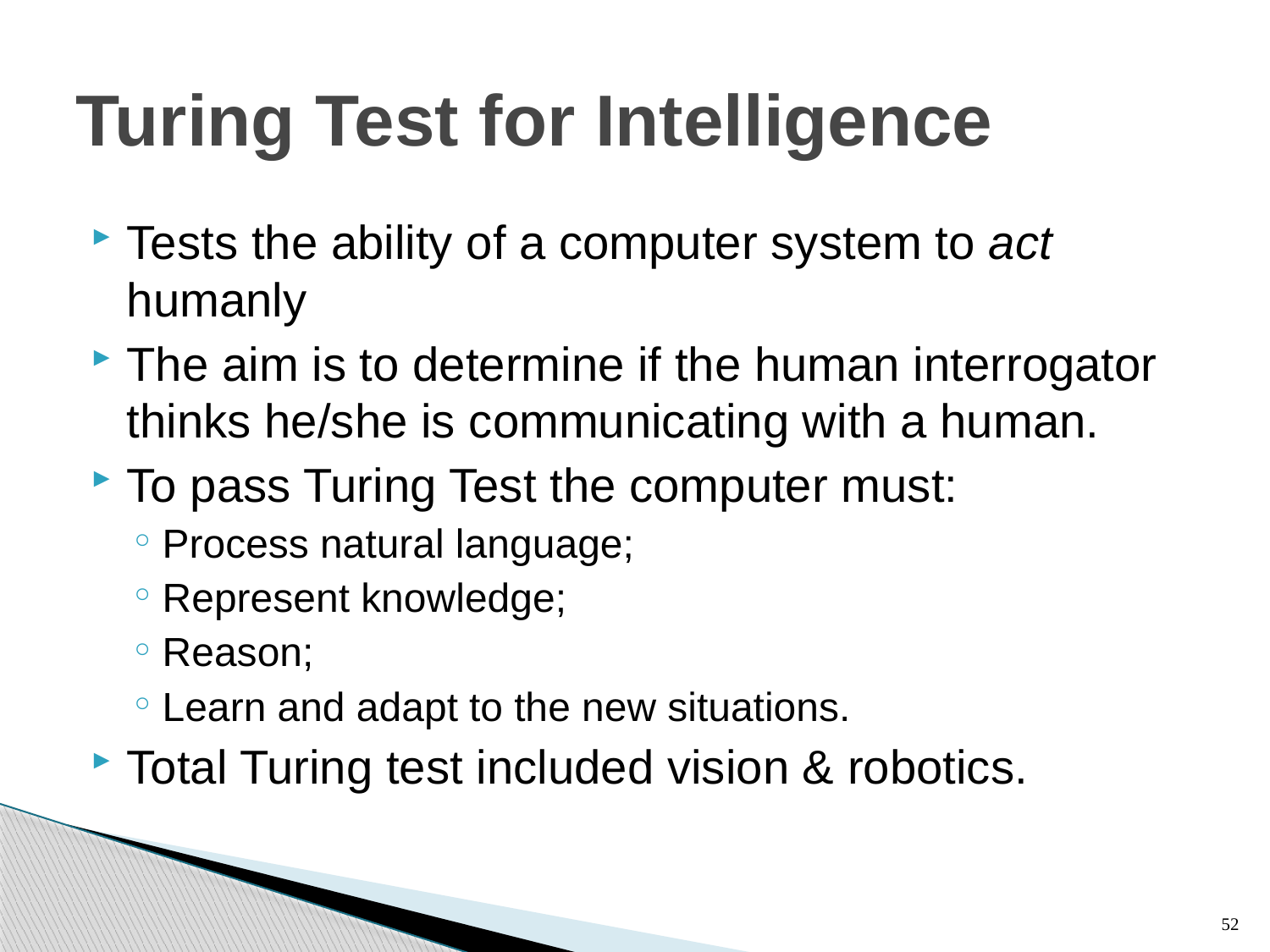

# Turing Test for Intelligence
Tests the ability of a computer system to act humanly
The aim is to determine if the human interrogator thinks he/she is communicating with a human.
To pass Turing Test the computer must:
Process natural language;
Represent knowledge;
Reason;
Learn and adapt to the new situations.
Total Turing test included vision & robotics.

52